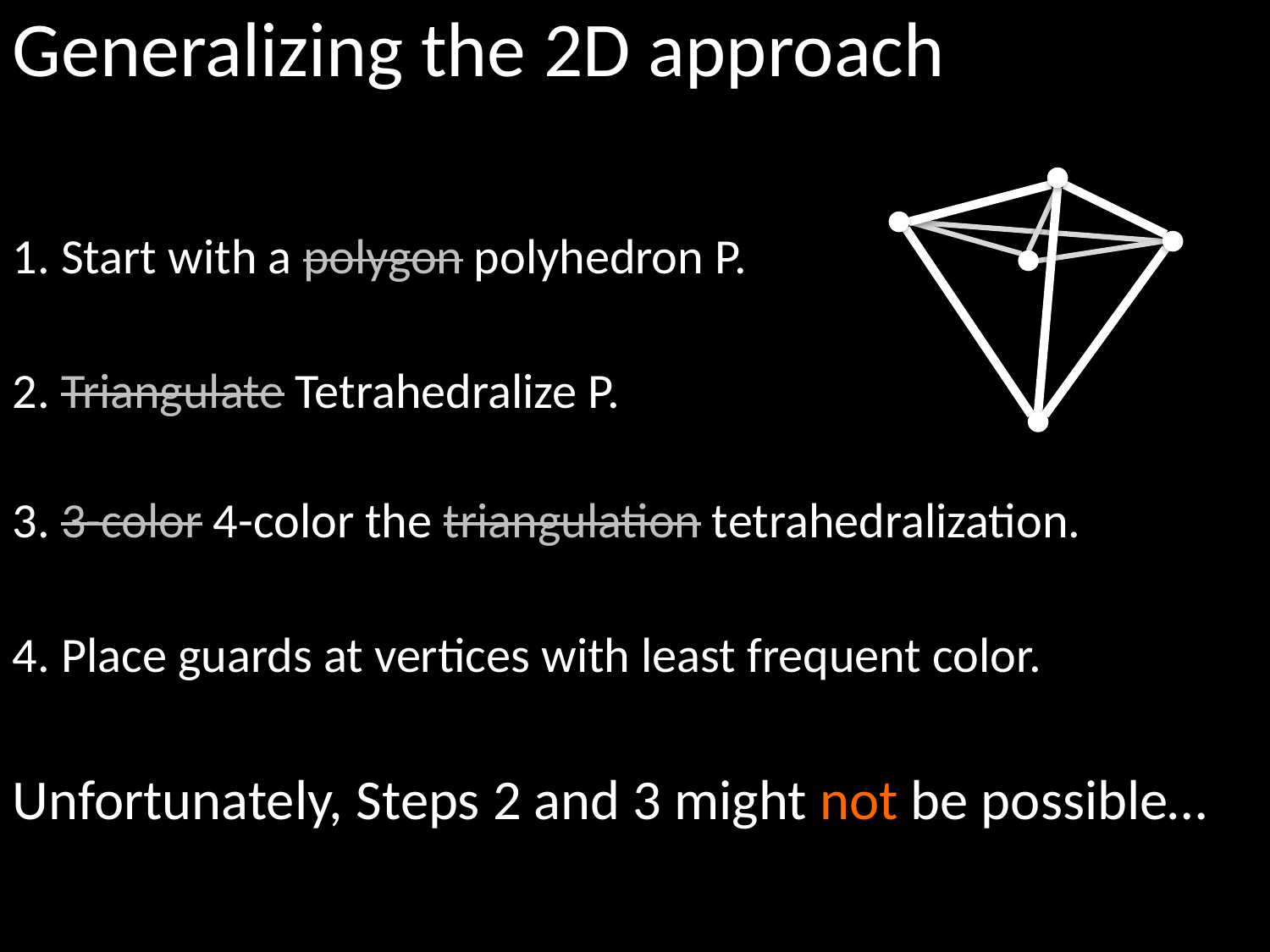

Generalizing the 2D approach

1. Start with a polygon polyhedron P.
2. Triangulate Tetrahedralize P.
3. 3-color 4-color the triangulation tetrahedralization.
4. Place guards at vertices with least frequent color.
Unfortunately, Steps 2 and 3 might not be possible…